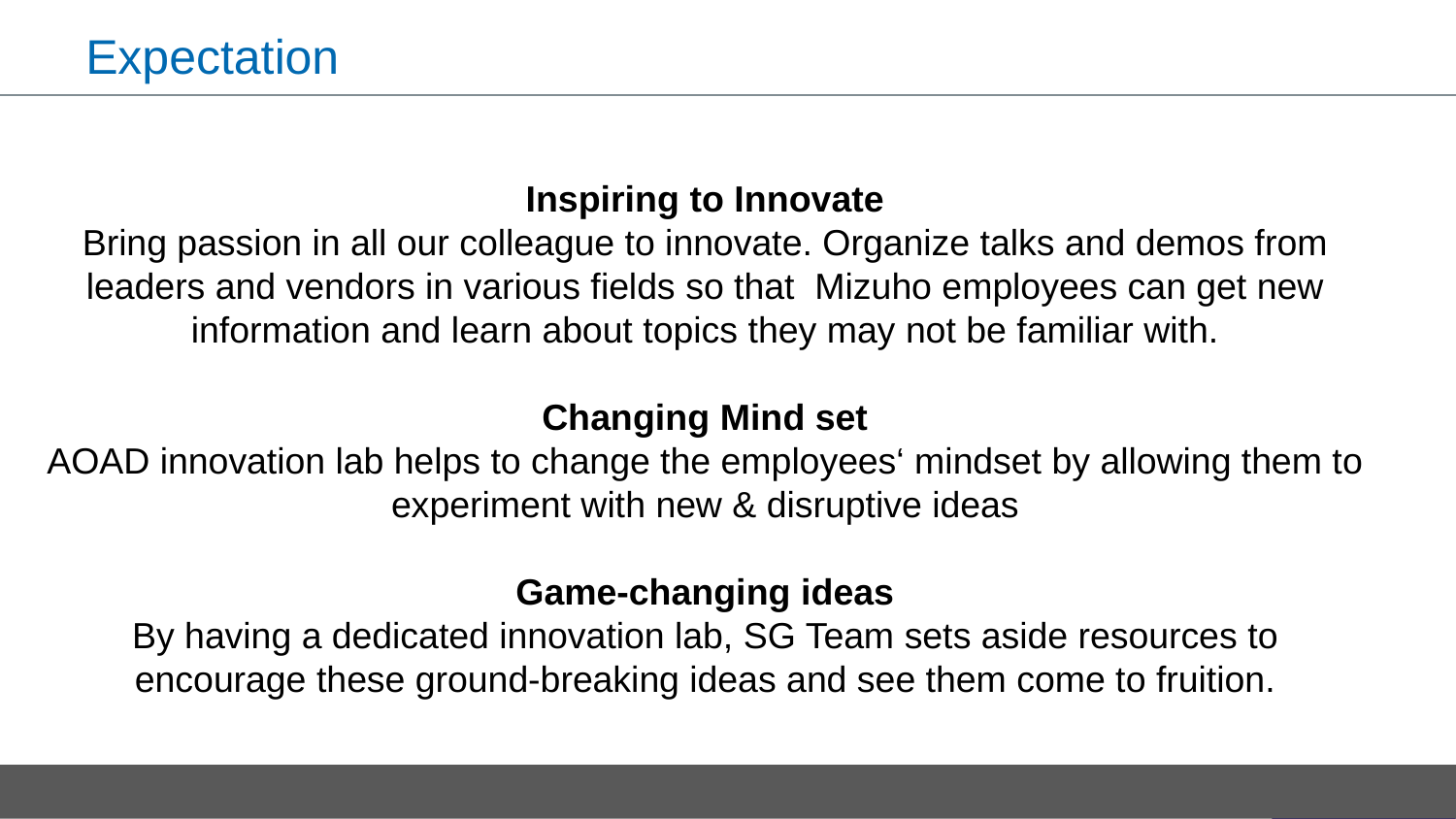

Expectation

Inspiring to Innovate
Bring passion in all our colleague to innovate. Organize talks and demos from leaders and vendors in various fields so that  Mizuho employees can get new information and learn about topics they may not be familiar with.

Changing Mind set
AOAD innovation lab helps to change the employees‘ mindset by allowing them to experiment with new & disruptive ideas

Game-changing ideas
By having a dedicated innovation lab, SG Team sets aside resources to encourage these ground-breaking ideas and see them come to fruition.